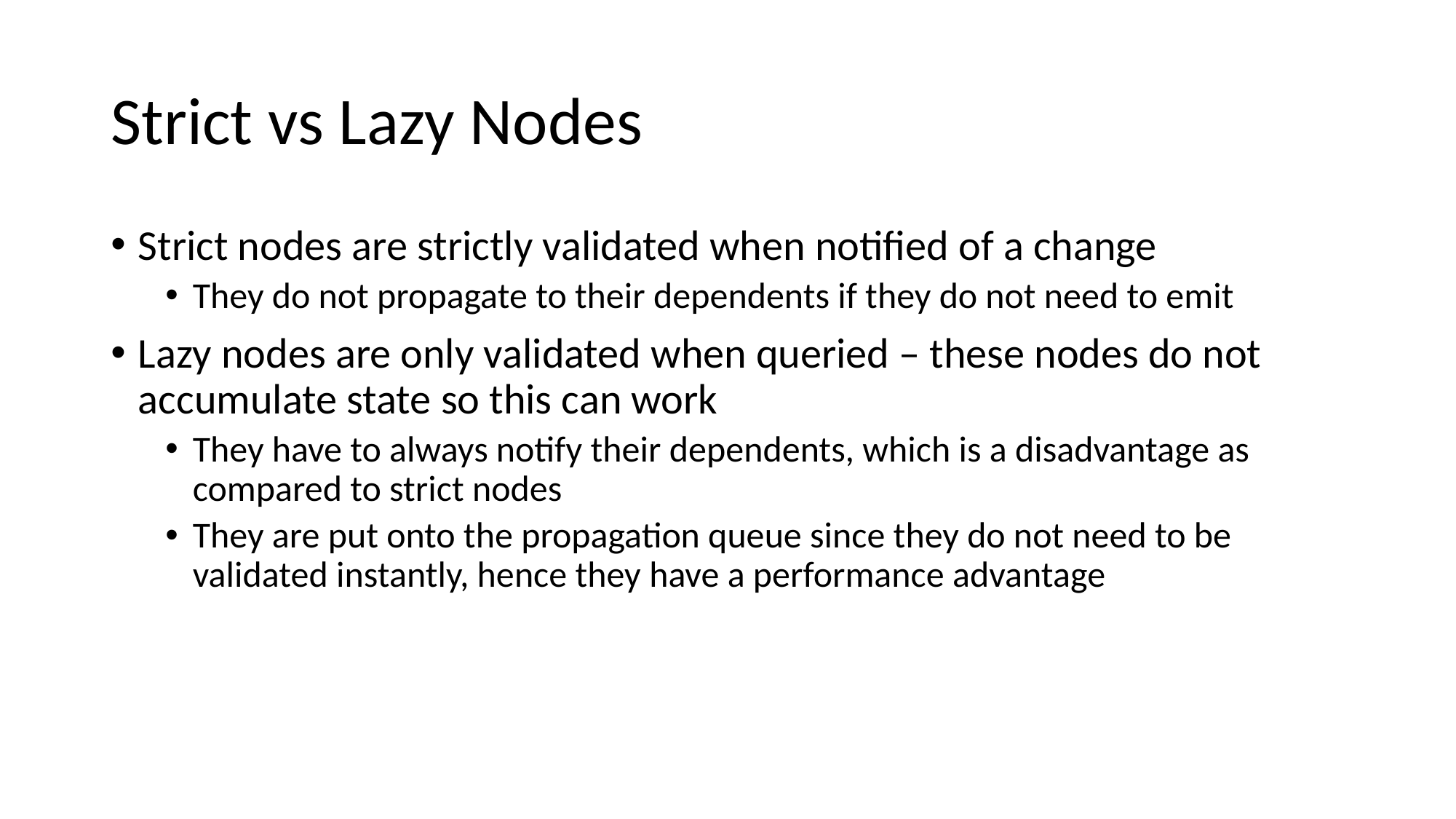

# Strict vs Lazy Nodes
Strict nodes are strictly validated when notified of a change
They do not propagate to their dependents if they do not need to emit
Lazy nodes are only validated when queried – these nodes do not accumulate state so this can work
They have to always notify their dependents, which is a disadvantage as compared to strict nodes
They are put onto the propagation queue since they do not need to be validated instantly, hence they have a performance advantage